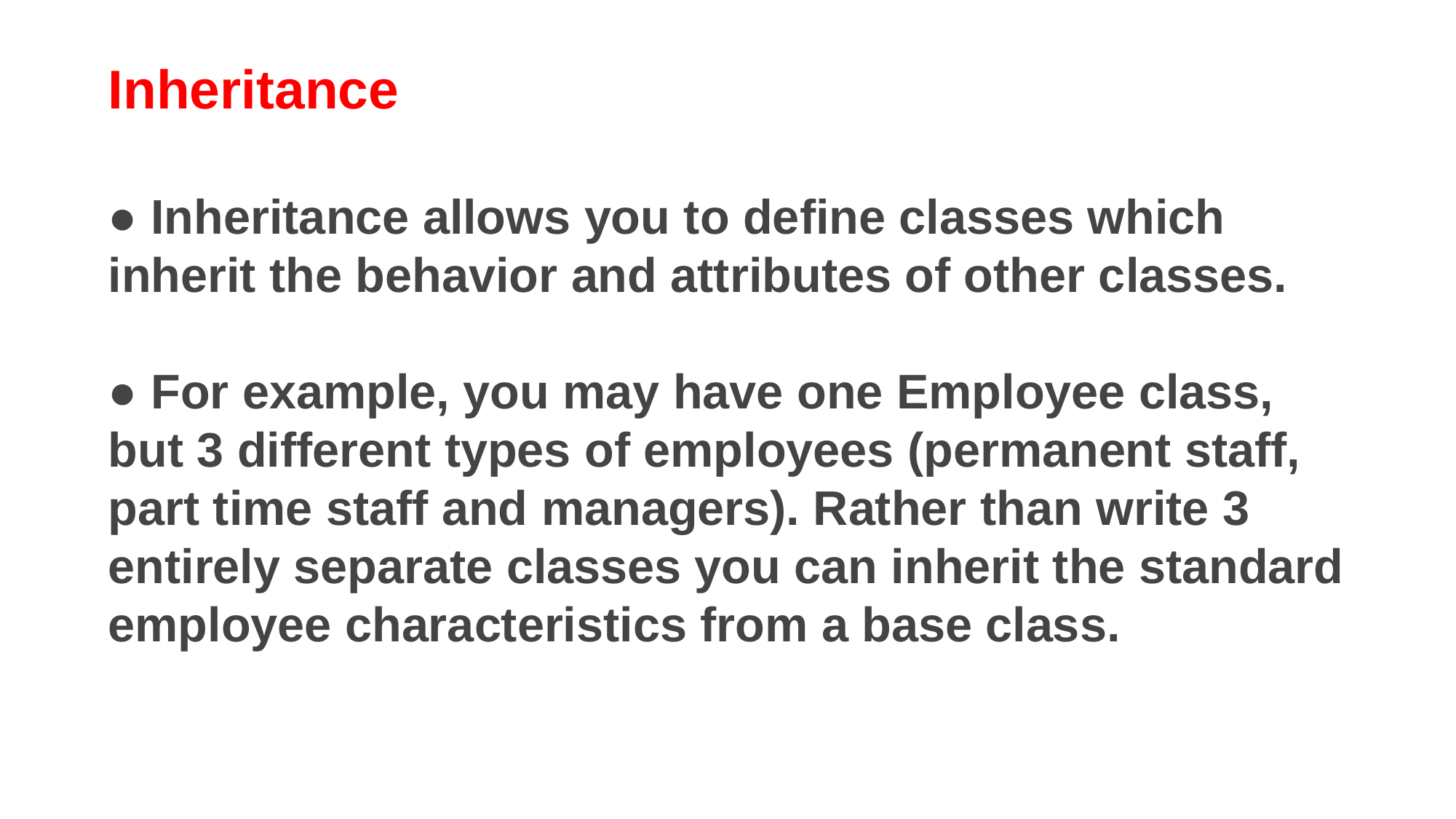

Inheritance

● Inheritance allows you to define classes which inherit the behavior and attributes of other classes.

● For example, you may have one Employee class, but 3 different types of employees (permanent staff, part time staff and managers). Rather than write 3 entirely separate classes you can inherit the standard employee characteristics from a base class.